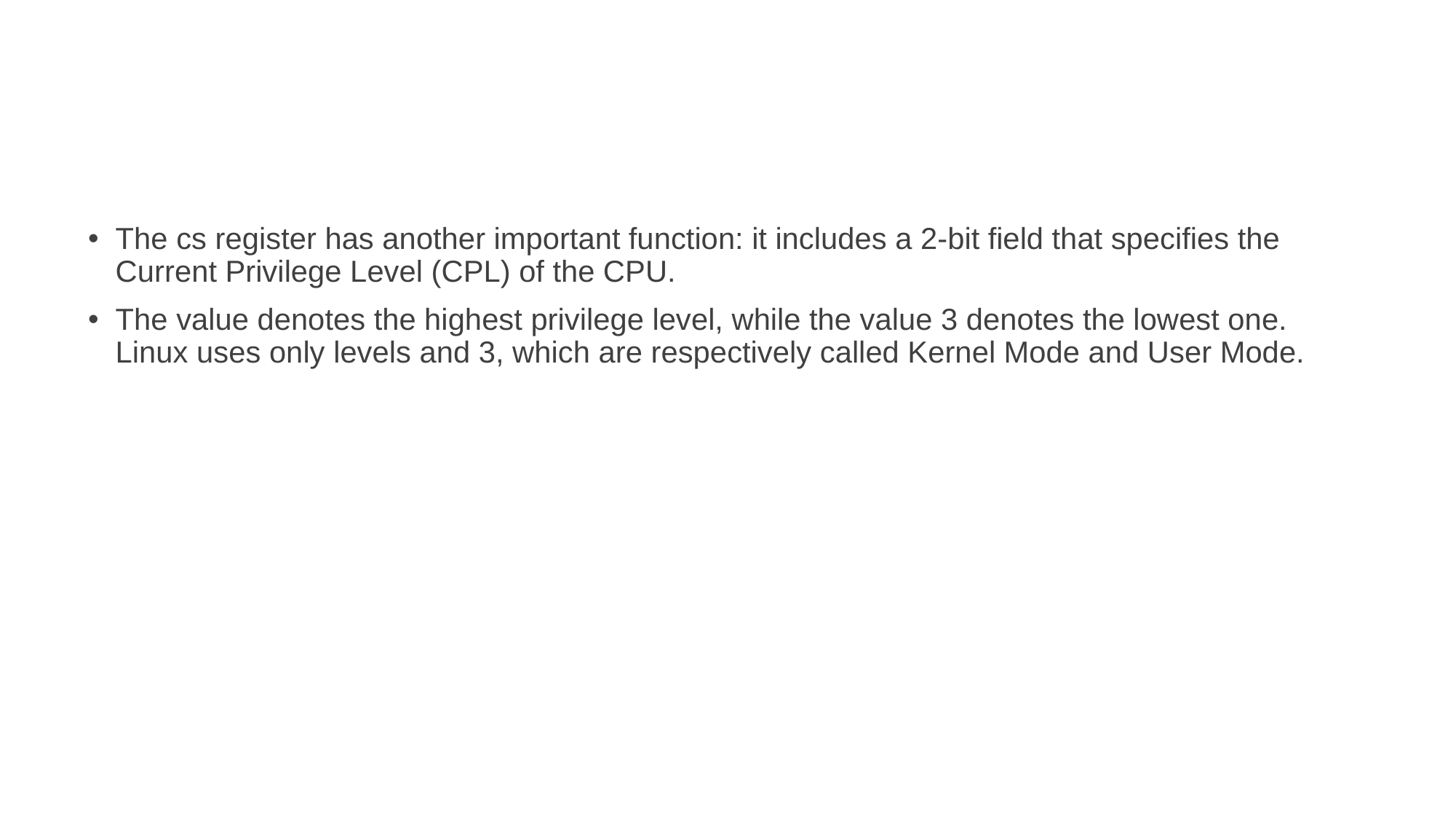

#
The cs register has another important function: it includes a 2-bit field that specifies the  Current Privilege Level (CPL) of the CPU.
The value denotes the highest privilege level, while the value 3 denotes the lowest one. Linux uses only levels and 3, which are respectively called Kernel Mode and User Mode.